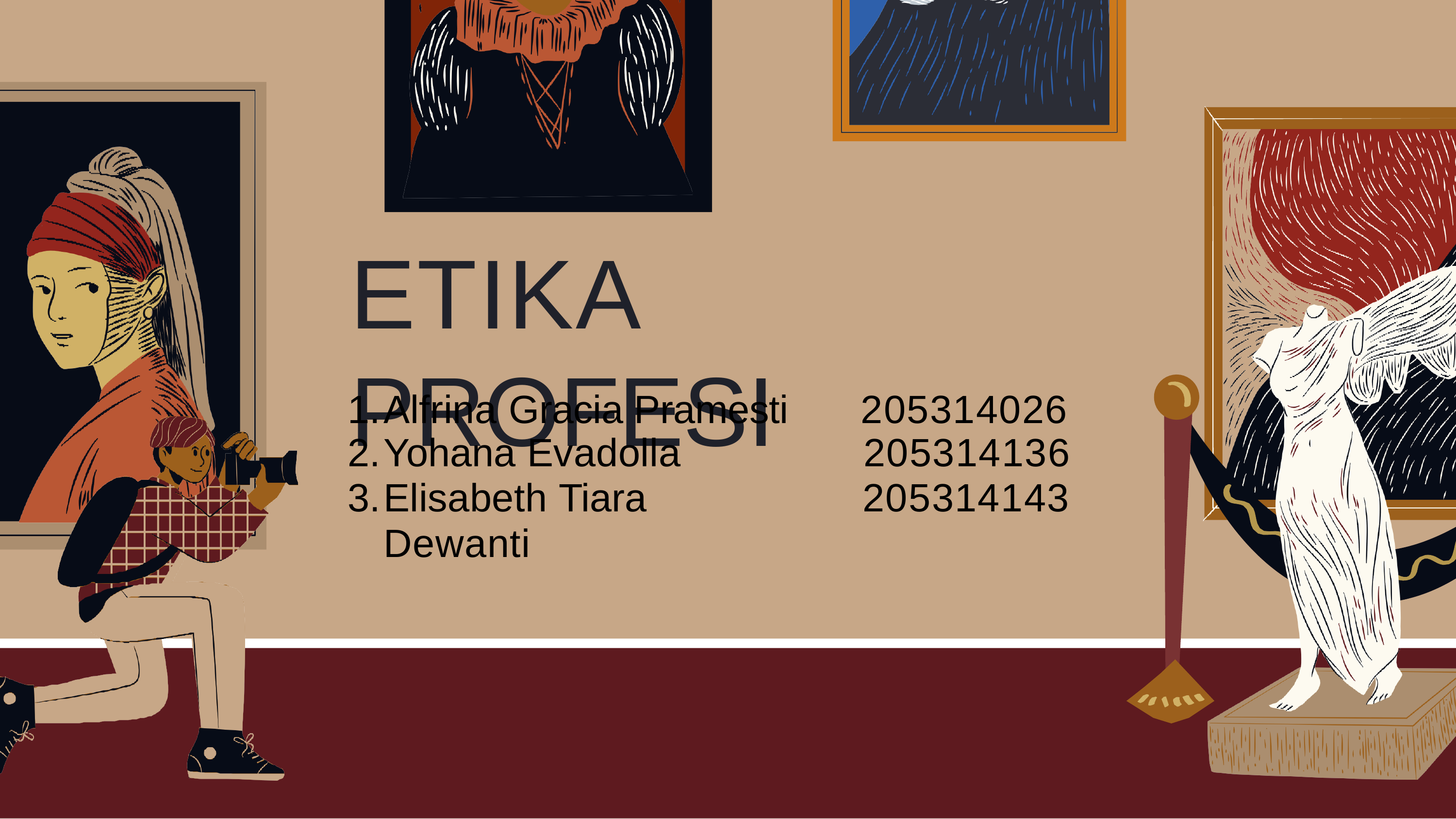

# ETIKA PROFESI

Alfrina Gracia Pramesti
Yohana Evadolla
Elisabeth Tiara Dewanti
205314026
205314136
205314143